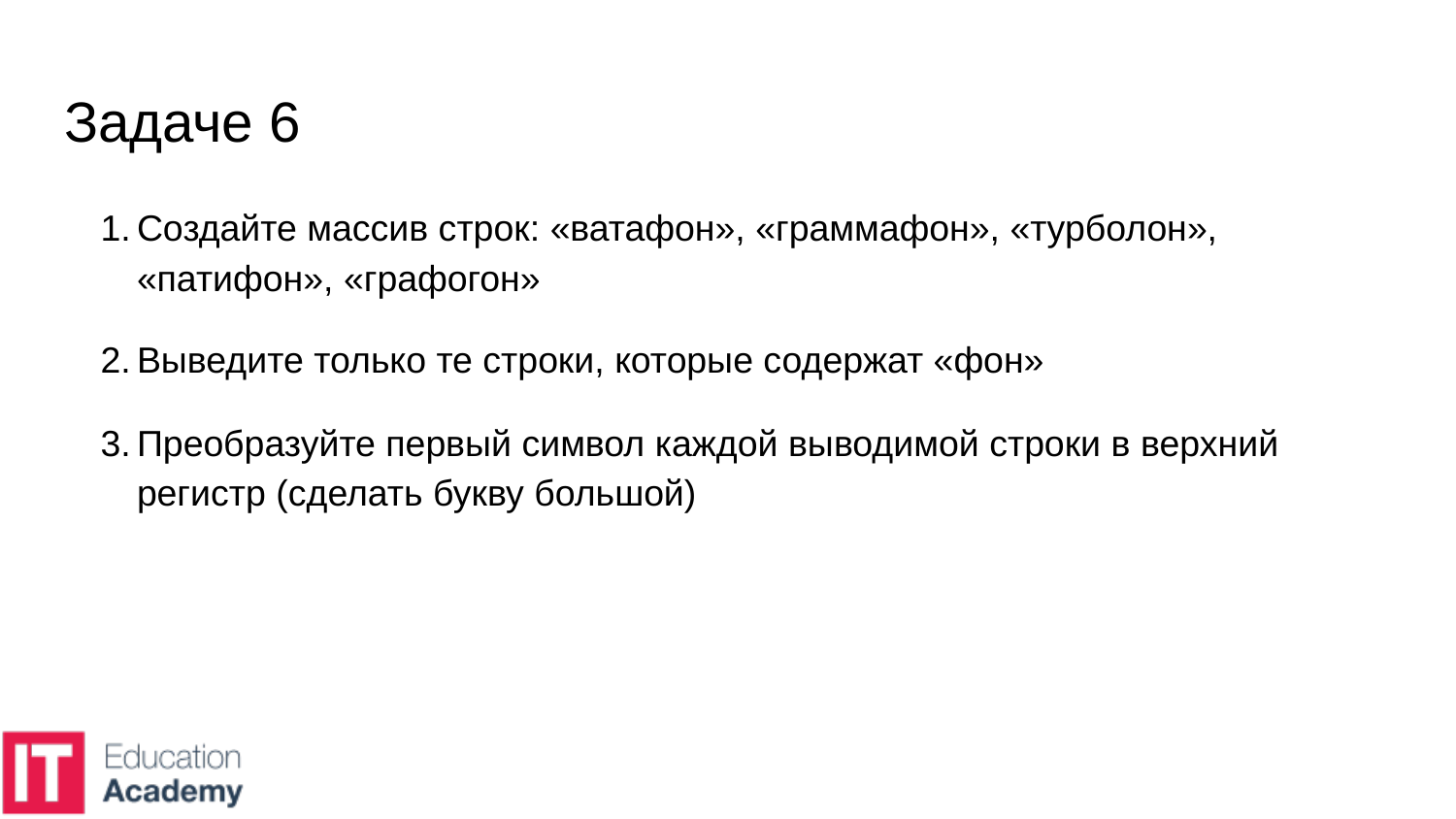

# Задаче 6
Создайте массив строк: «ватафон», «граммафон», «турболон», «патифон», «графогон»
Выведите только те строки, которые содержат «фон»
Преобразуйте первый символ каждой выводимой строки в верхний регистр (сделать букву большой)